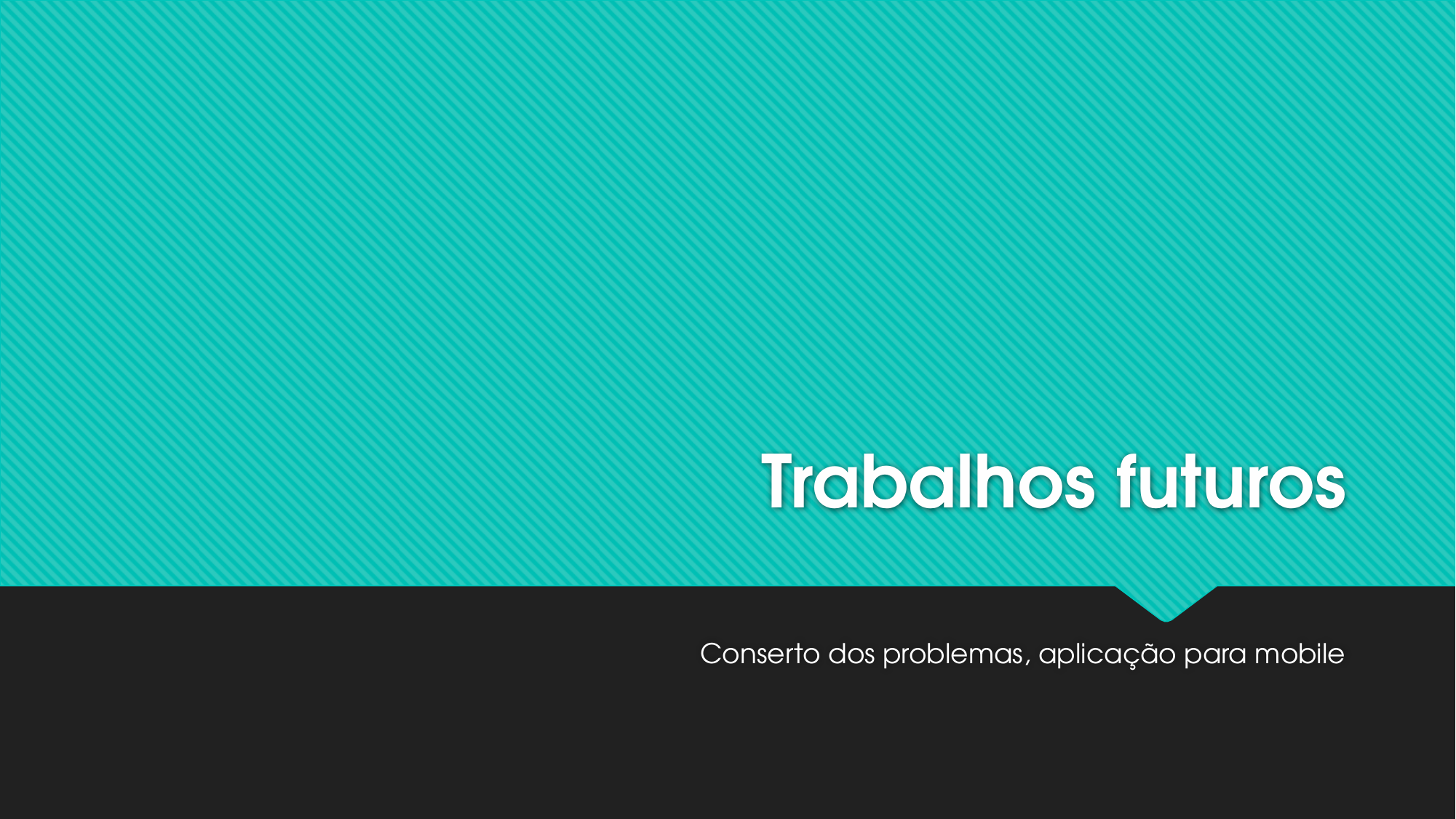

# Trabalhos futuros
Conserto dos problemas, aplicação para mobile